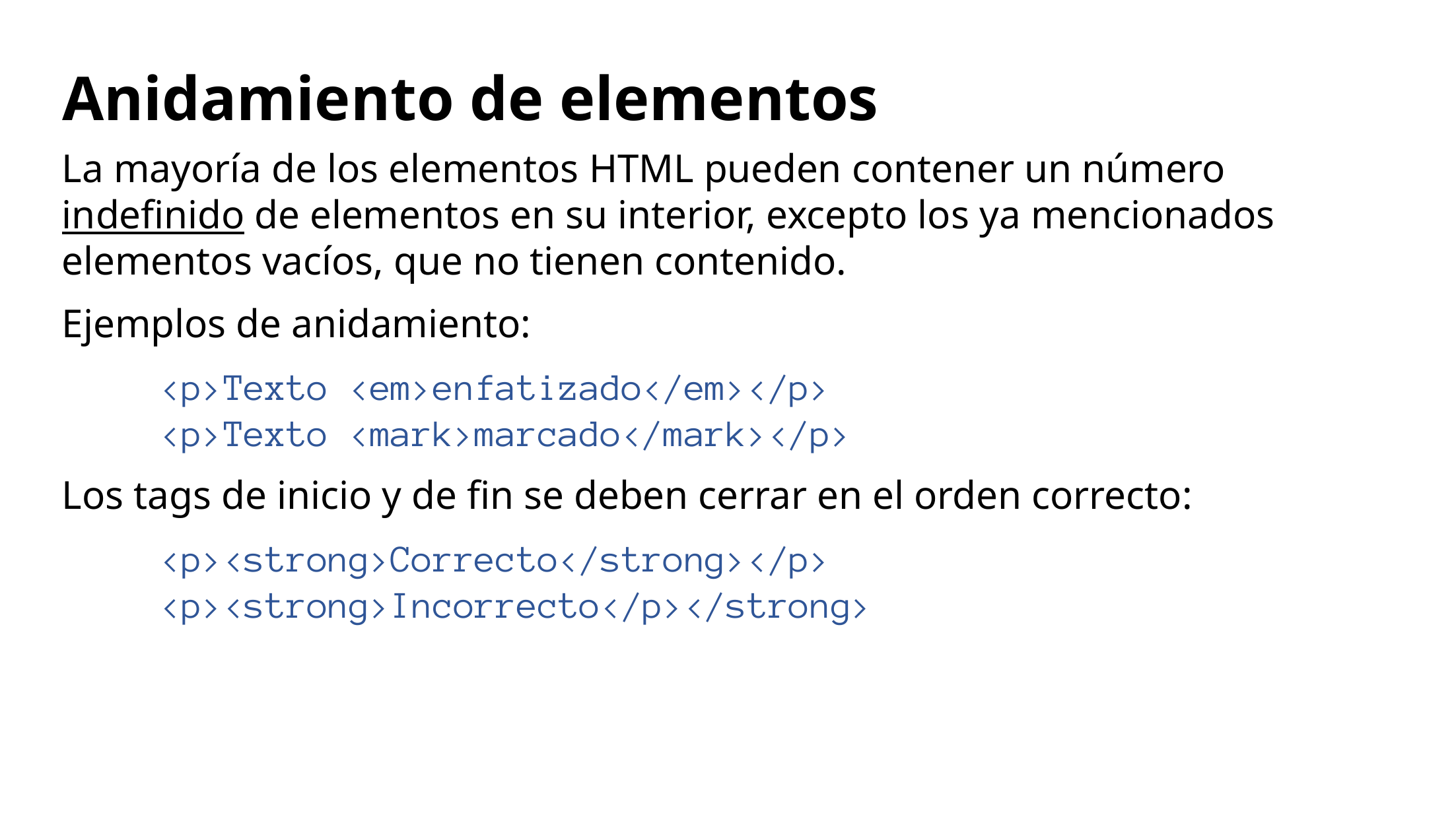

Anidamiento de elementos
La mayoría de los elementos HTML pueden contener un número indefinido de elementos en su interior, excepto los ya mencionados elementos vacíos, que no tienen contenido.
Ejemplos de anidamiento:
	<p>Texto <em>enfatizado</em></p>
	<p>Texto <mark>marcado</mark></p>
Los tags de inicio y de fin se deben cerrar en el orden correcto:
	<p><strong>Correcto</strong></p>
	<p><strong>Incorrecto</p></strong>